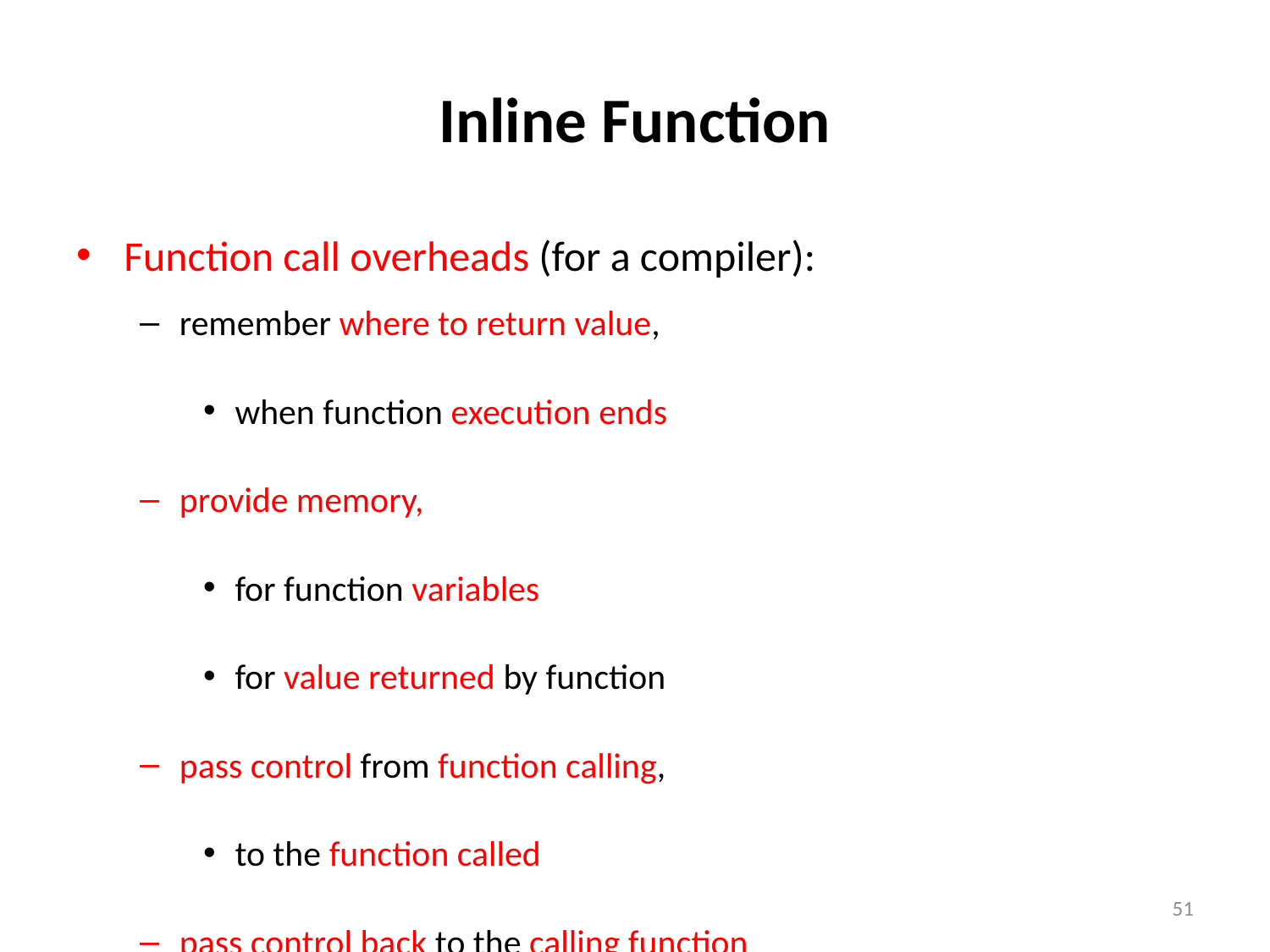

# Inline Function
Function call overheads (for a compiler):

remember where to return value,

when function execution ends

provide memory,

for function variables

for value returned by function

pass control from function calling,

to the function called

pass control back to the calling function

Solution: inline function

51